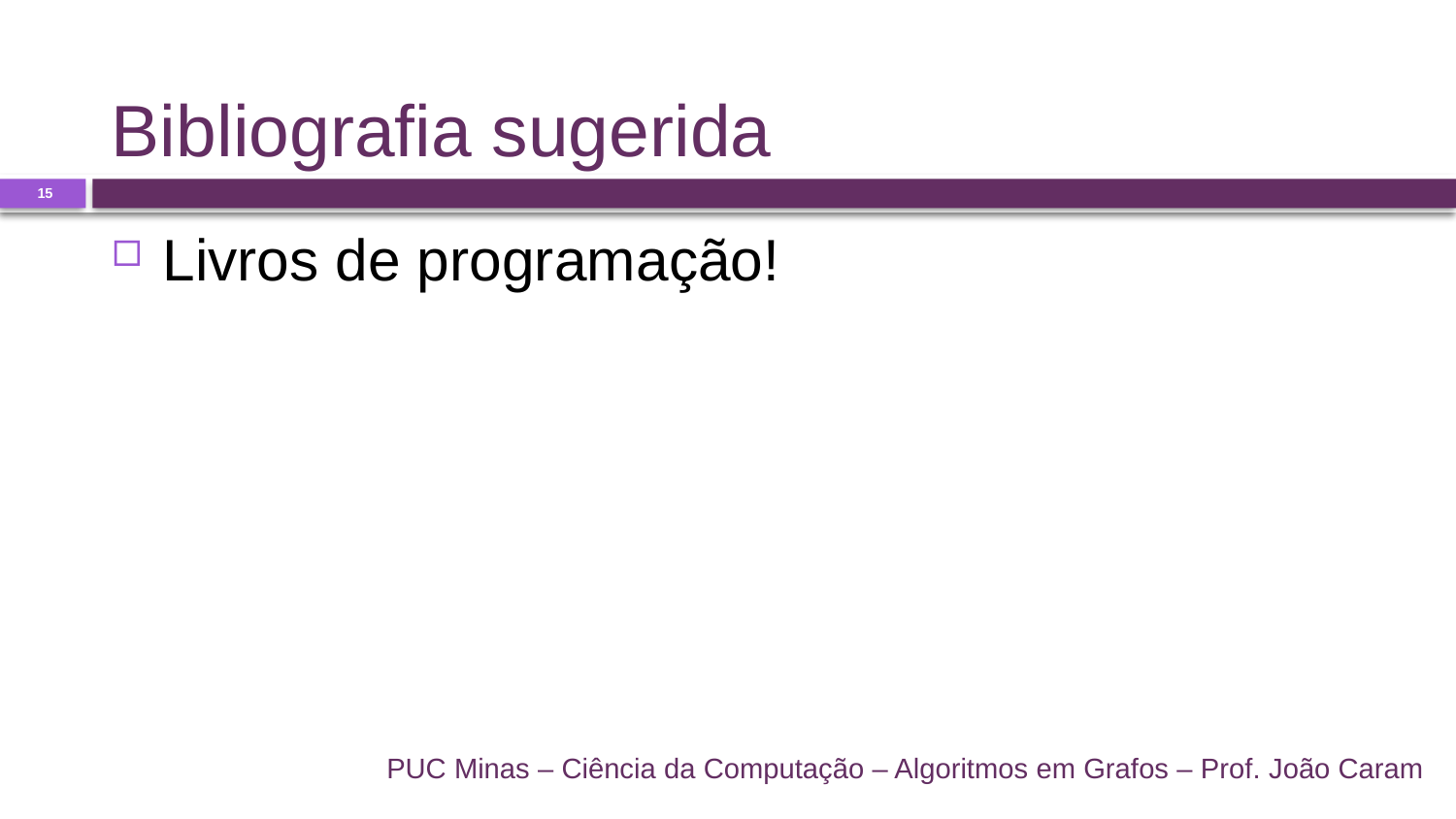

# Bibliografia sugerida
15
Livros de programação!

PUC Minas – Ciência da Computação – Algoritmos em Grafos – Prof. João Caram